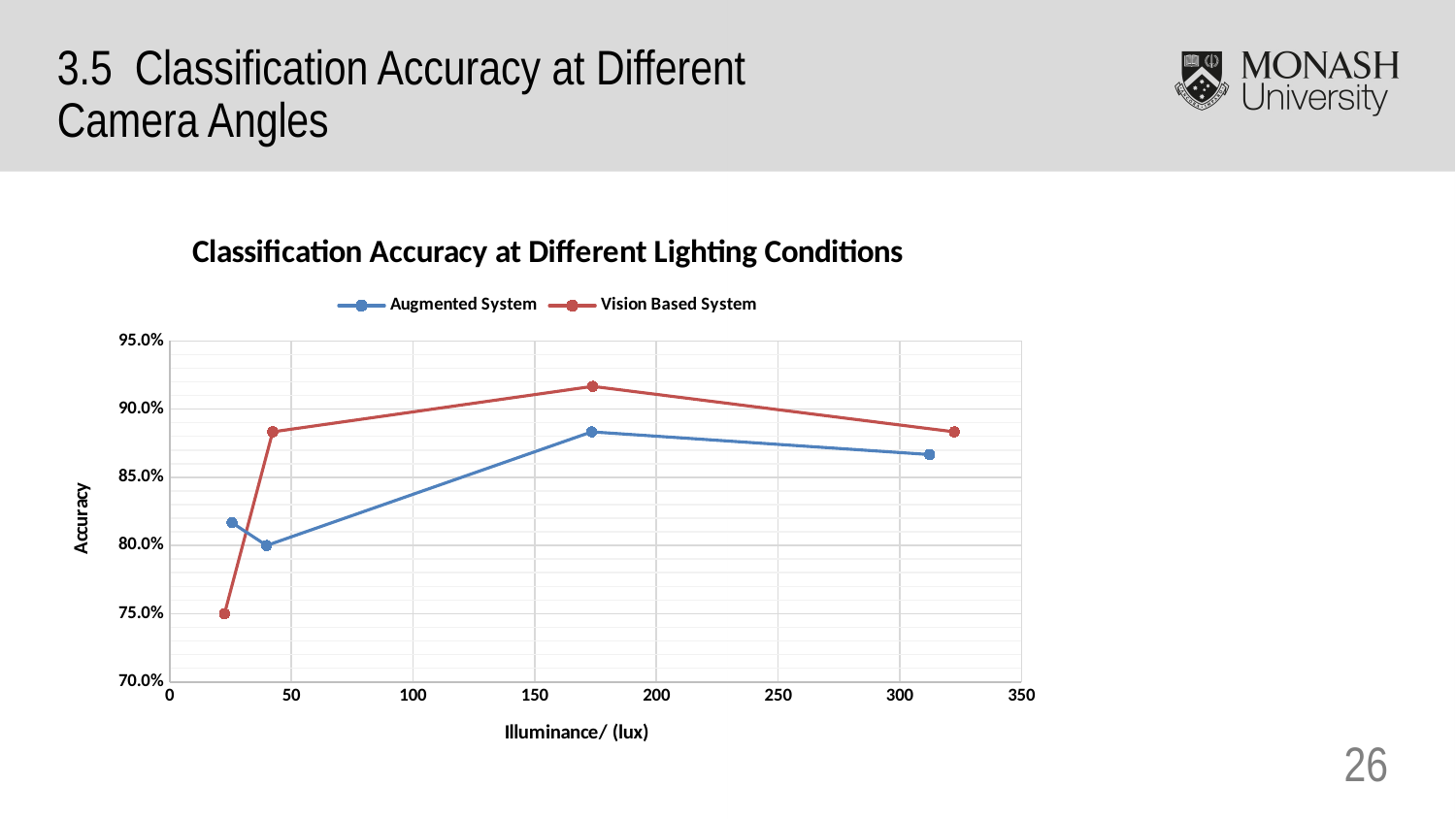

3.5  Classification Accuracy at Different Camera Angles

### Chart: Classification Accuracy at Different Lighting Conditions

| Category |  |  |
|---|---|---|